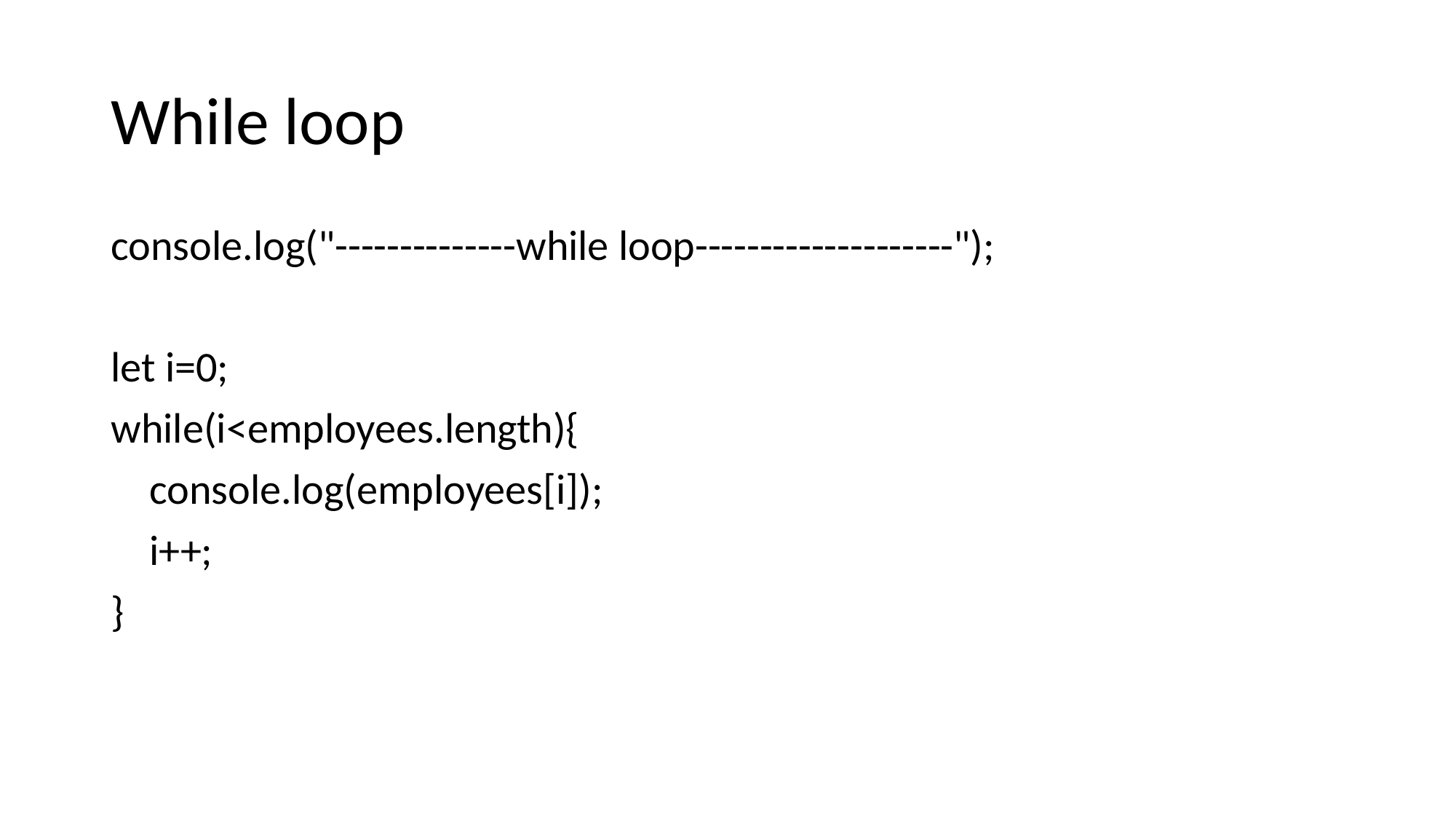

# While loop
console.log("--------------while loop--------------------");

let i=0;
while(i<employees.length){
    console.log(employees[i]);
    i++;
}